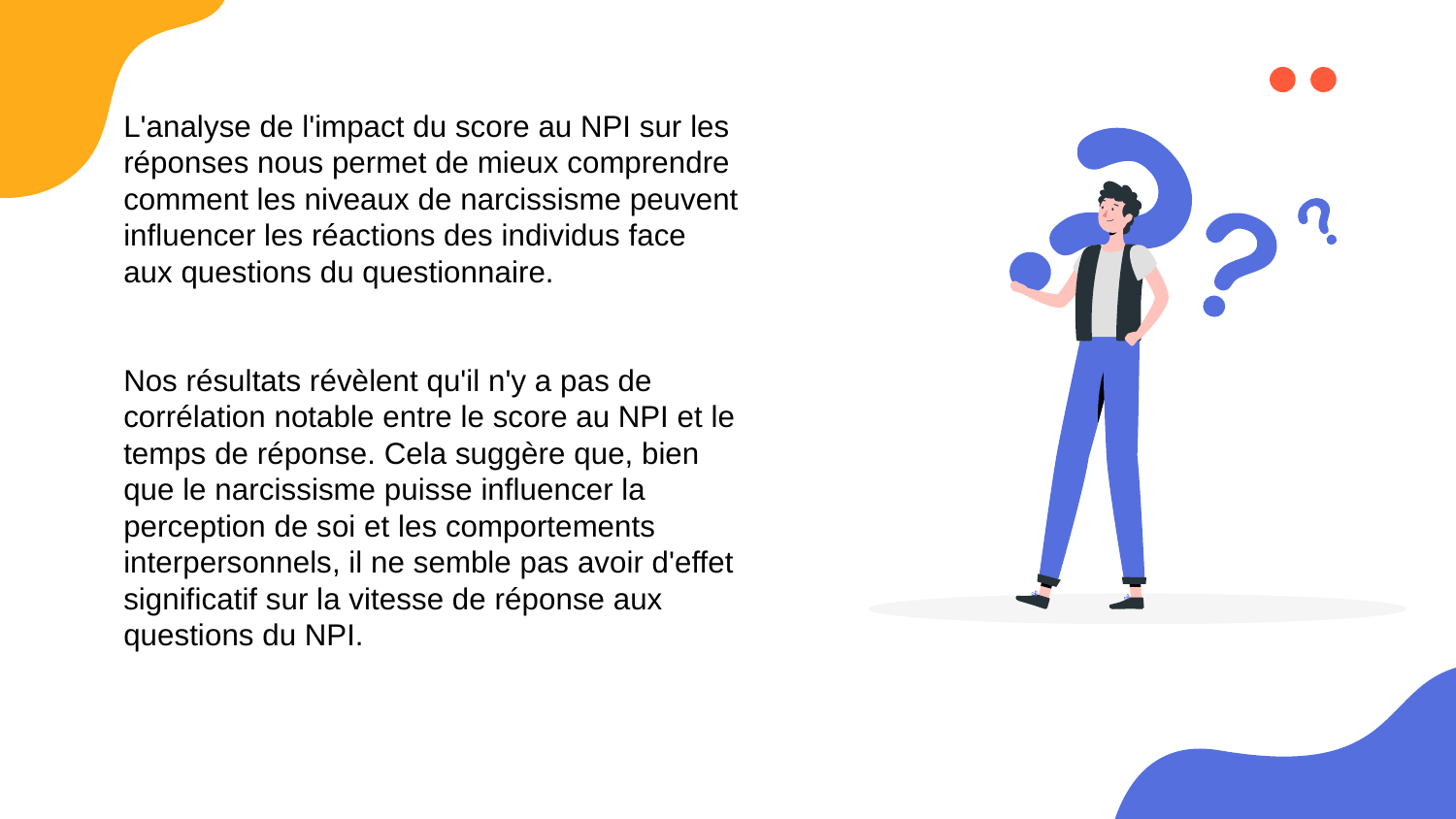

L'analyse de l'impact du score au NPI sur les réponses nous permet de mieux comprendre comment les niveaux de narcissisme peuvent influencer les réactions des individus face aux questions du questionnaire.

Nos résultats révèlent qu'il n'y a pas de corrélation notable entre le score au NPI et le temps de réponse. Cela suggère que, bien que le narcissisme puisse influencer la perception de soi et les comportements interpersonnels, il ne semble pas avoir d'effet significatif sur la vitesse de réponse aux questions du NPI.